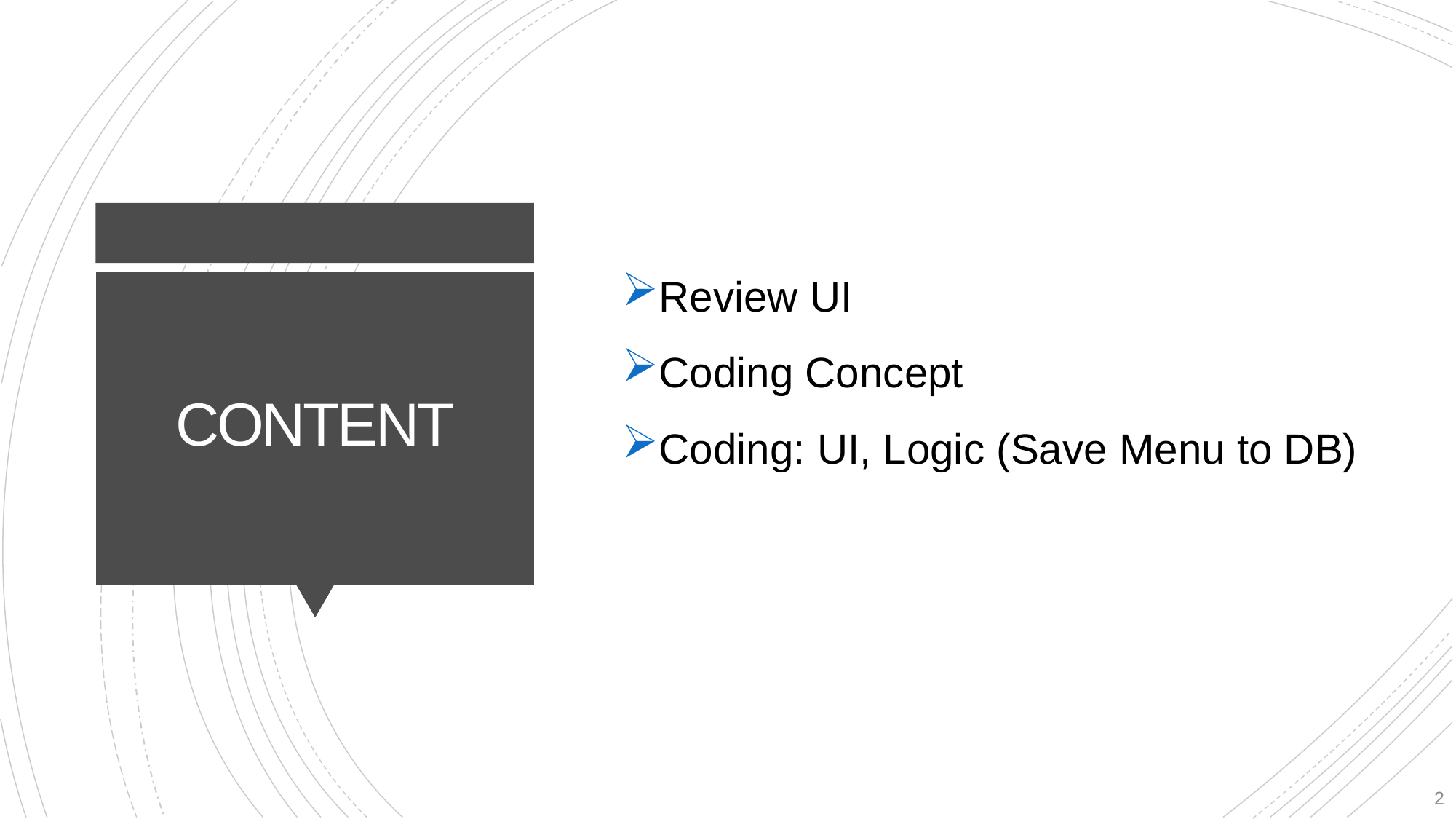

Review UI
Coding Concept
Coding: UI, Logic (Save Menu to DB)

# CONTENT
2